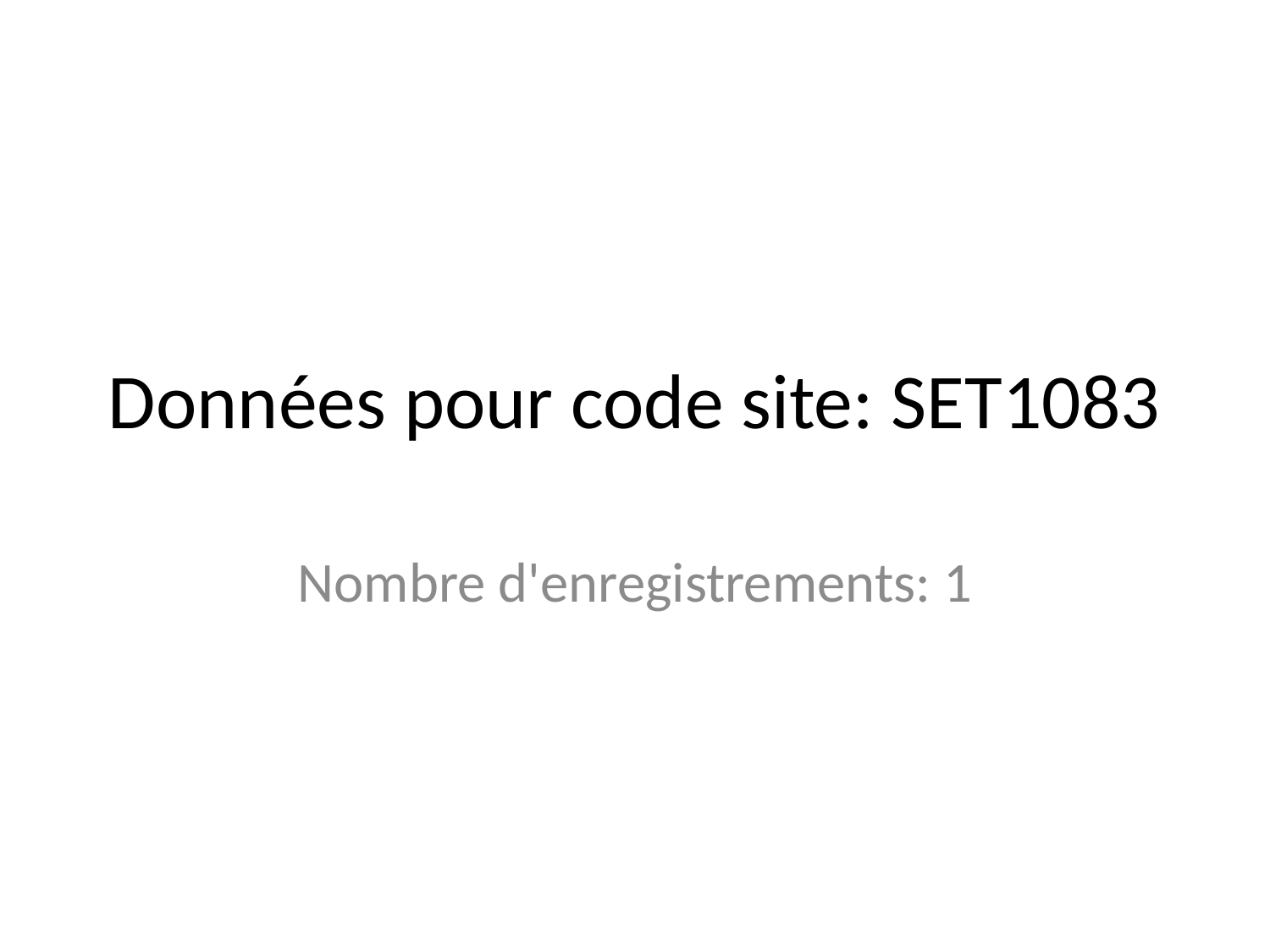

# Données pour code site: SET1083
Nombre d'enregistrements: 1